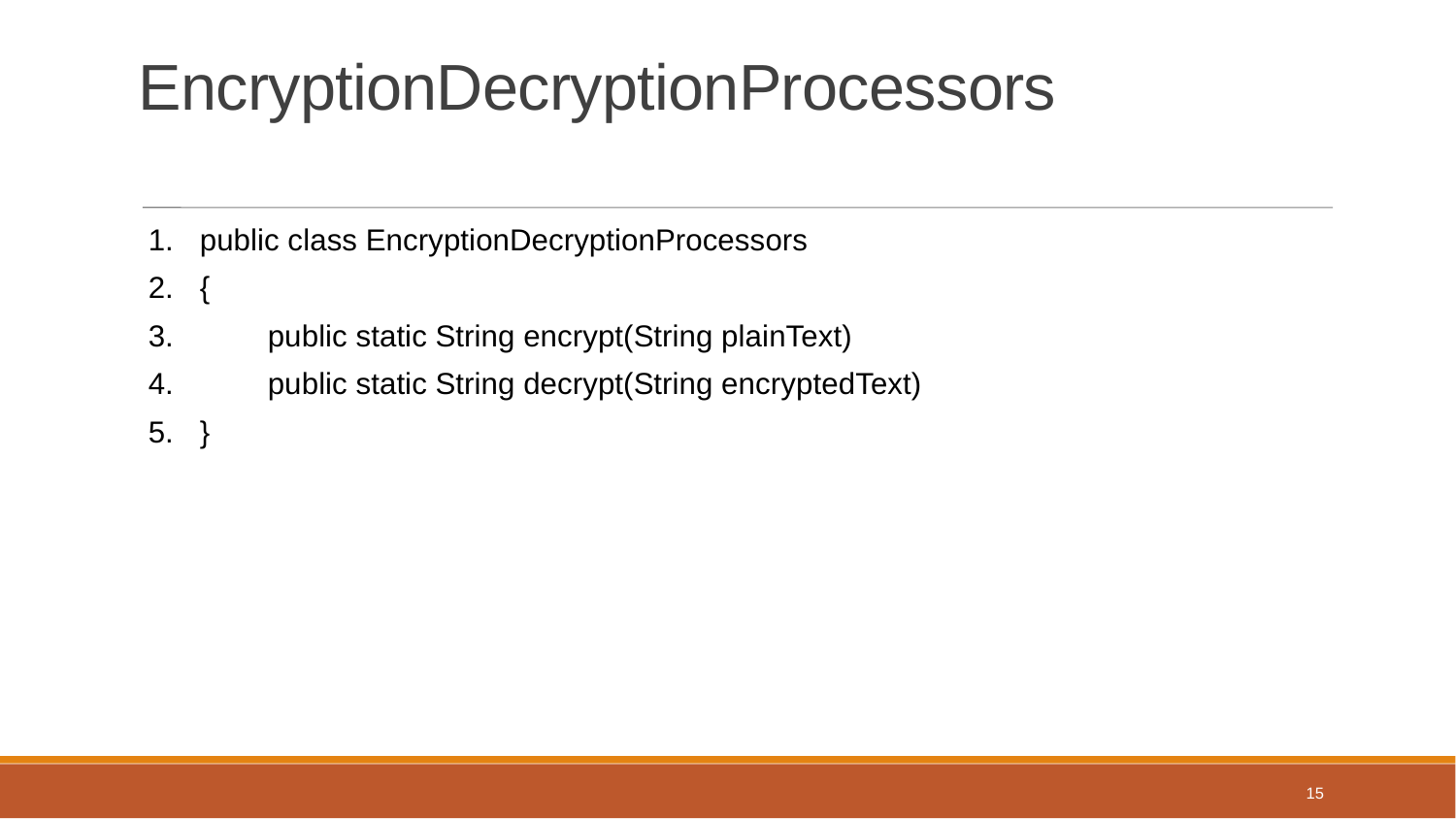

EncryptionDecryptionProcessors
public class EncryptionDecryptionProcessors
{
        public static String encrypt(String plainText)
        public static String decrypt(String encryptedText)
}

15